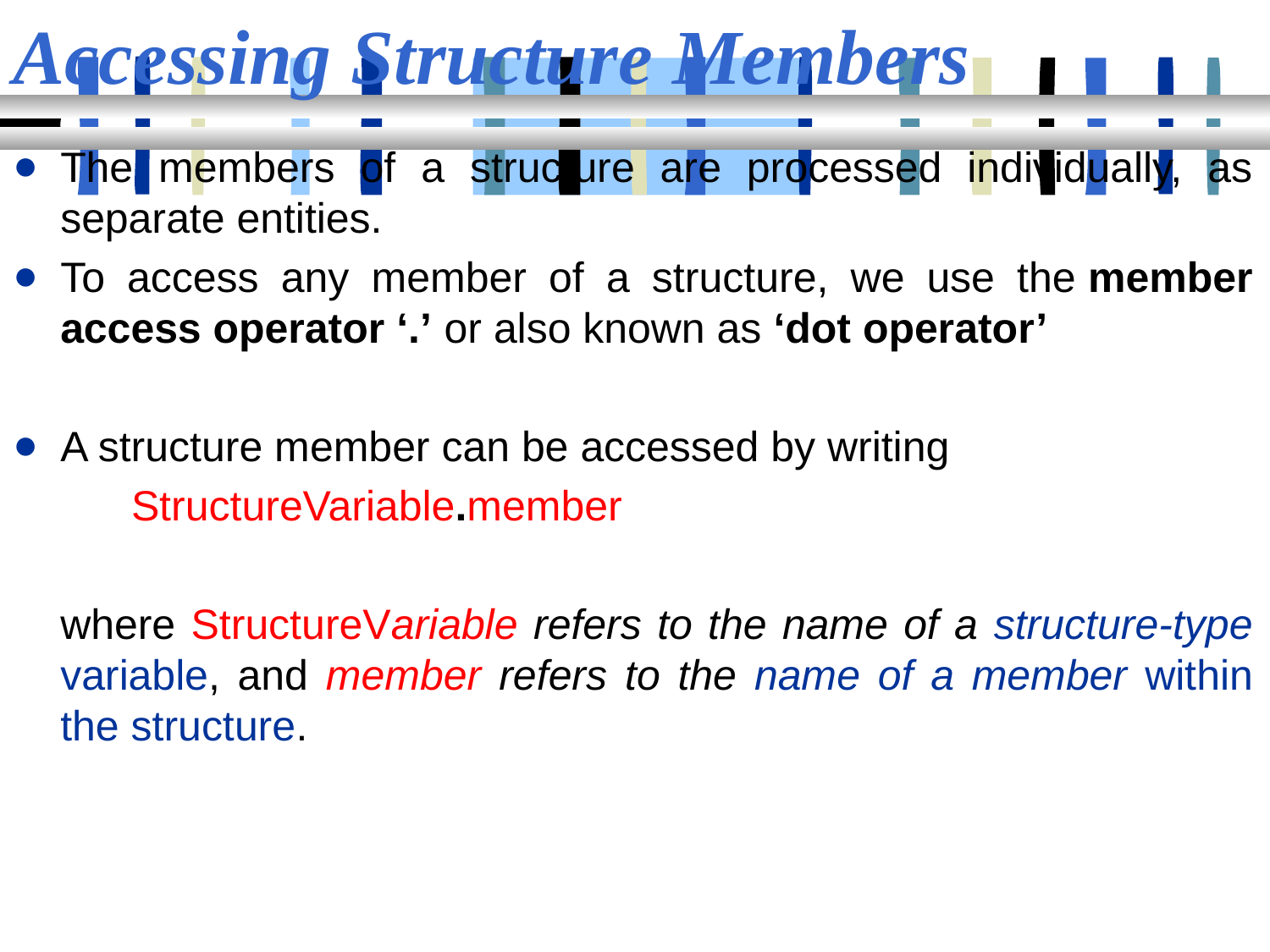

# Accessing Structure Members
The members of a structure are processed individually, as separate entities.
To access any member of a structure, we use the member access operator ‘.’ or also known as ‘dot operator’

A structure member can be accessed by writing
          StructureVariable.member

	where StructureVariable refers to the name of a structure-type variable, and member refers to the name of a member within the structure.